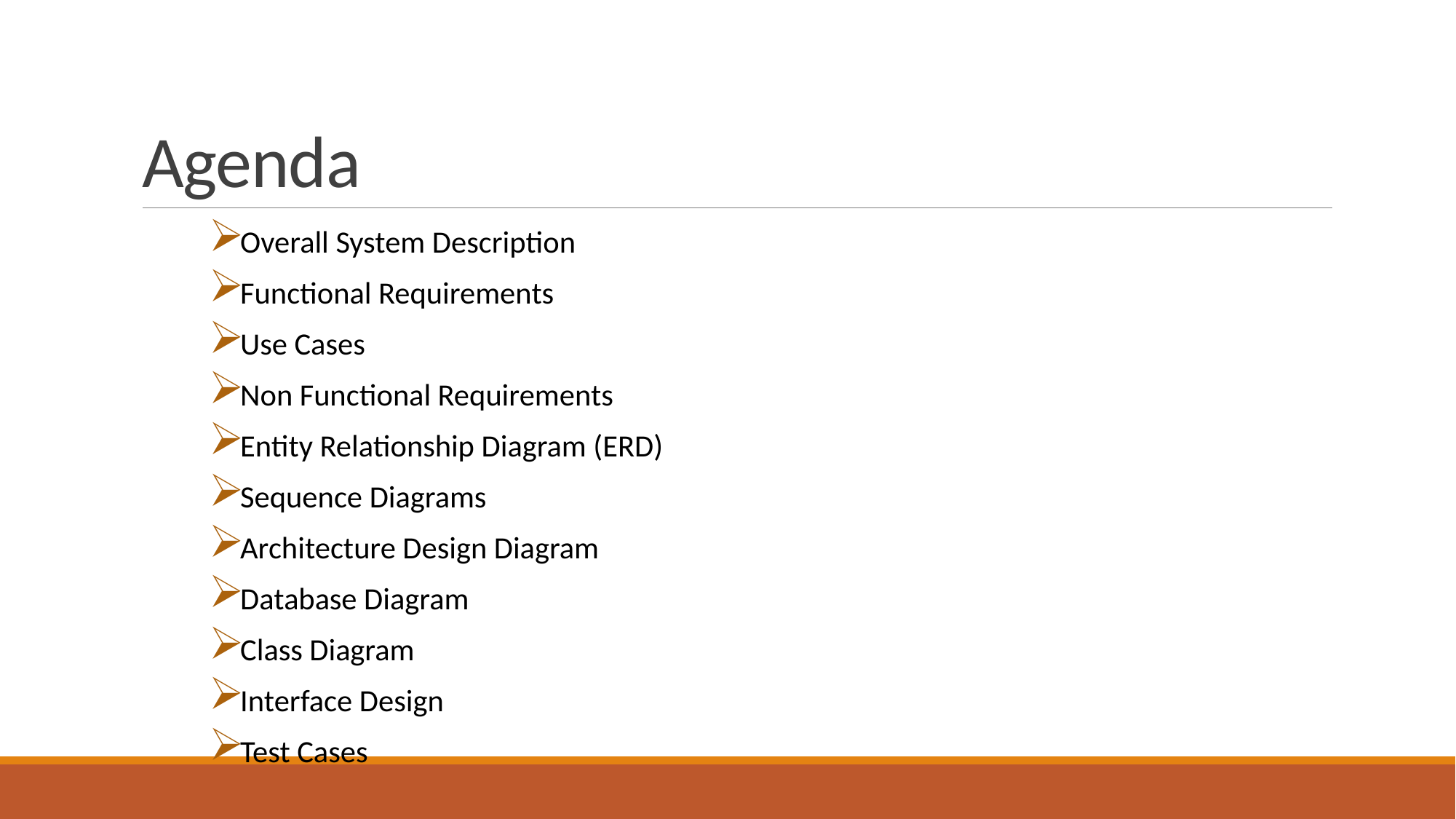

# Agenda
Overall System Description
Functional Requirements
Use Cases
Non Functional Requirements
Entity Relationship Diagram (ERD)
Sequence Diagrams
Architecture Design Diagram
Database Diagram
Class Diagram
Interface Design
Test Cases